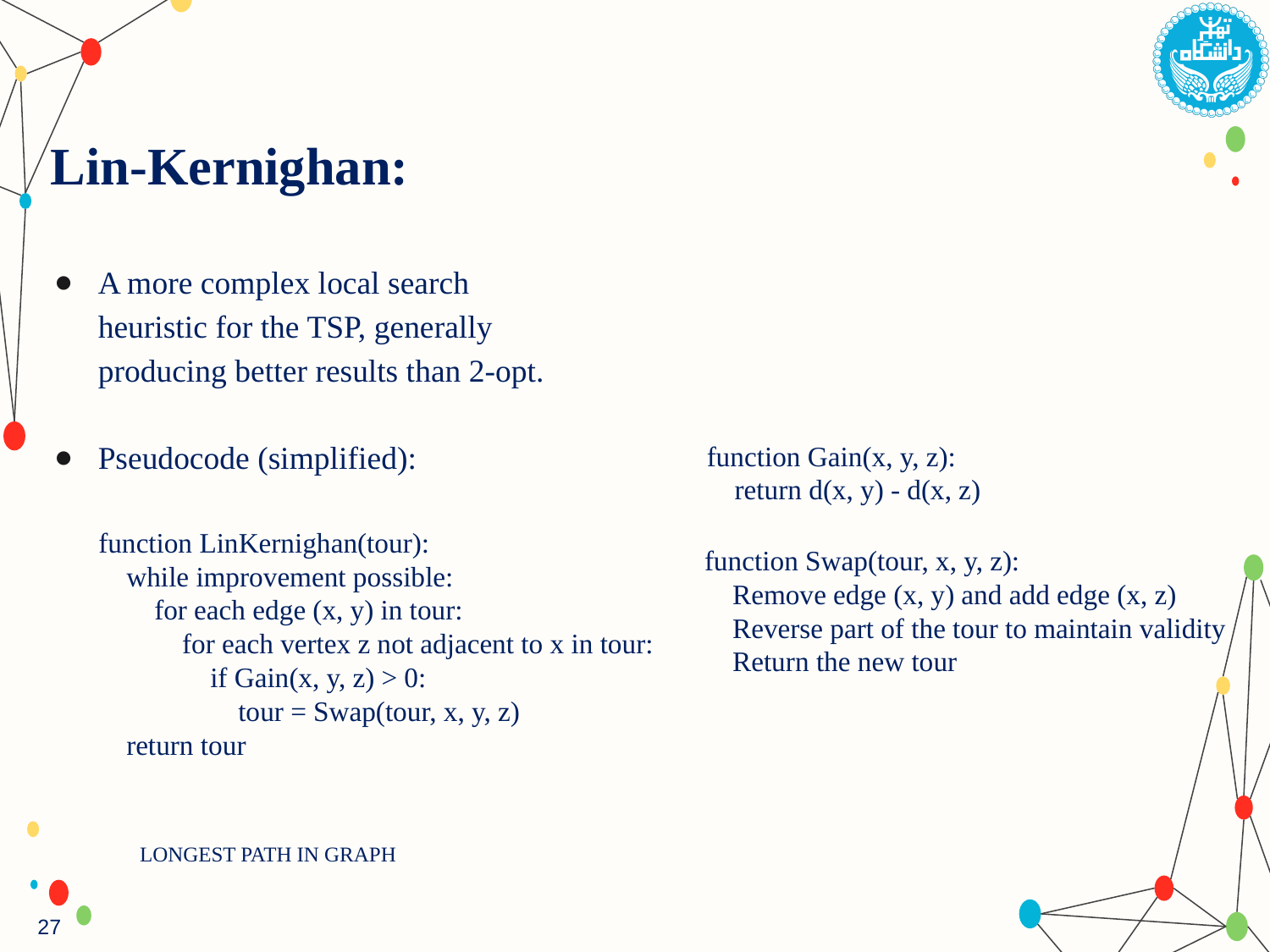

# Lin-Kernighan:
A more complex local search heuristic for the TSP, generally producing better results than 2-opt.

Pseudocode (simplified):
function Gain(x, y, z):
    return d(x, y) - d(x, z)
function LinKernighan(tour):
    while improvement possible:
        for each edge (x, y) in tour:
            for each vertex z not adjacent to x in tour:
                if Gain(x, y, z) > 0:
                    tour = Swap(tour, x, y, z)
    return tour

function Swap(tour, x, y, z):
    Remove edge (x, y) and add edge (x, z)
    Reverse part of the tour to maintain validity
    Return the new tour
LONGEST PATH IN GRAPH
27